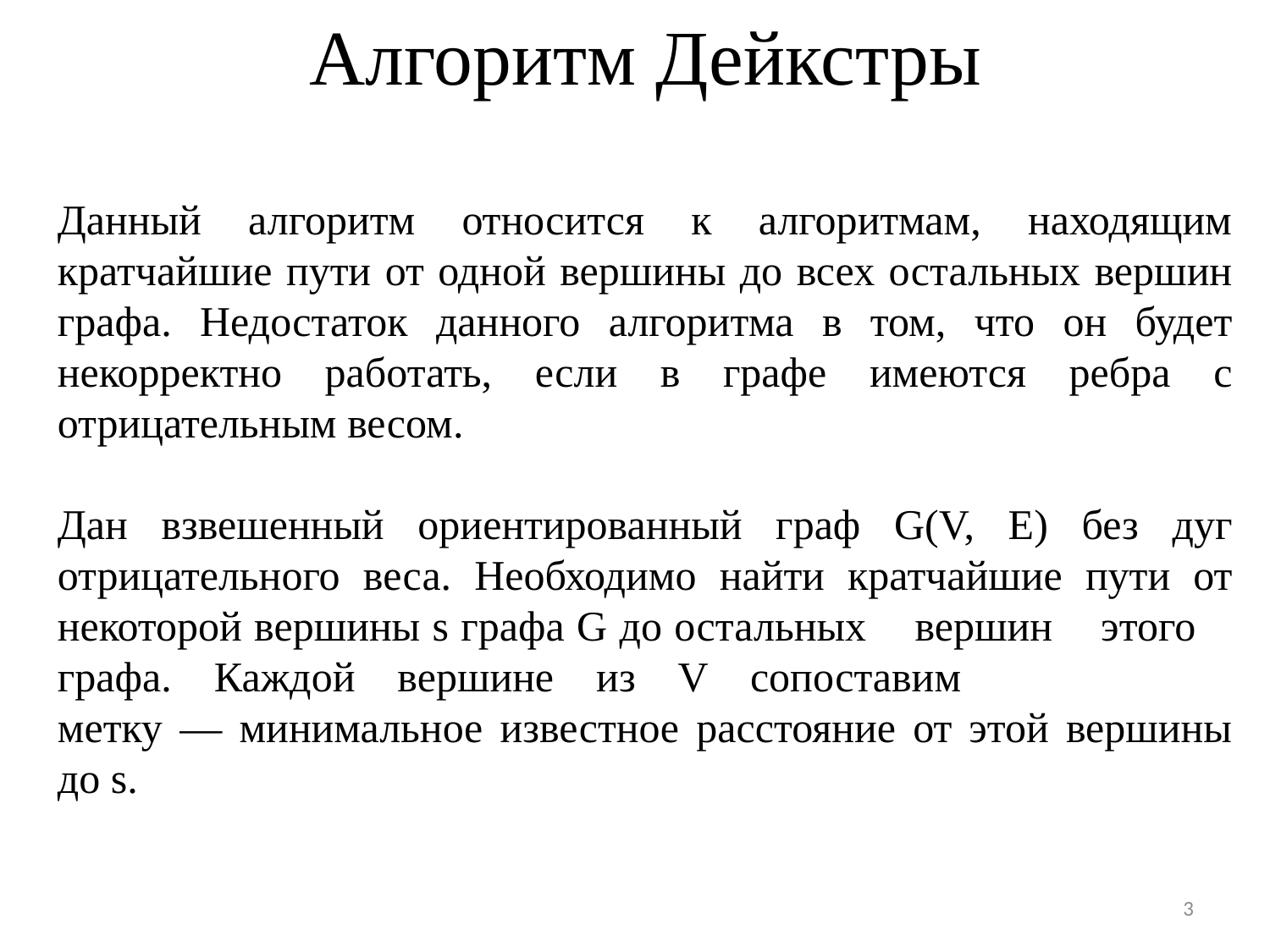

# Алгоритм Дейкстры
Данный алгоритм относится к алгоритмам, находящим кратчайшие пути от одной вершины до всех остальных вершин графа. Недостаток данного алгоритма в том, что он будет некорректно работать, если в графе имеются ребра с отрицательным весом.

Дан взвешенный ориентированный граф G(V, E) без дуг отрицательного веса. Необходимо найти кратчайшие пути от некоторой вершины s графа G до остальных    вершин    этого    графа.    Каждой    вершине    из    V    сопоставим
метку — минимальное известное расстояние от этой вершины до s.

3